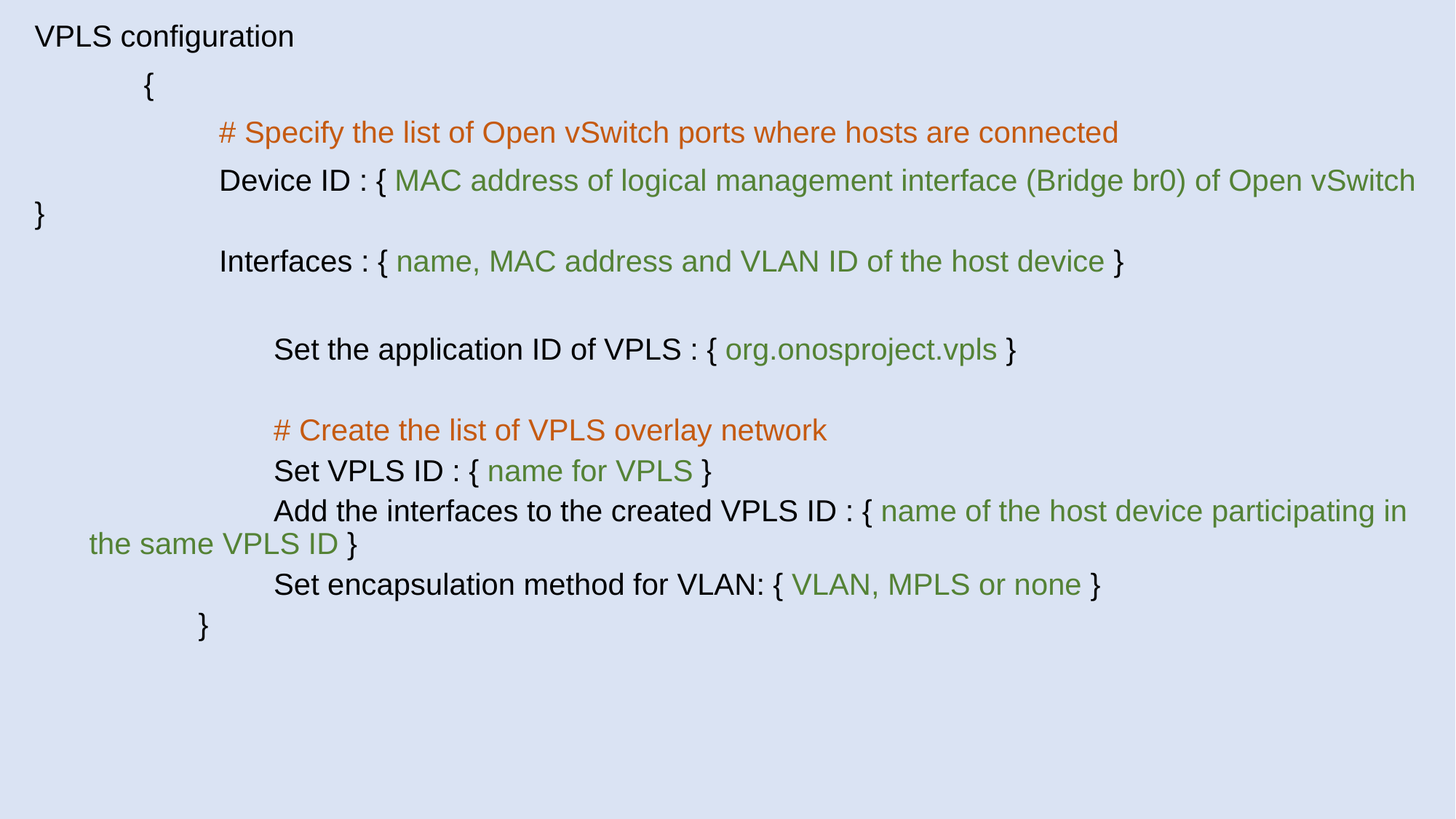

VPLS configuration
	{
	         # Specify the list of Open vSwitch ports where hosts are connected
	         Device ID : { MAC address of logical management interface (Bridge br0) of Open vSwitch }
	         Interfaces : { name, MAC address and VLAN ID of the host device }

	         Set the application ID of VPLS : { org.onosproject.vpls }

	         # Create the list of VPLS overlay network
	         Set VPLS ID : { name for VPLS }
	         Add the interfaces to the created VPLS ID : { name of the host device participating in the same VPLS ID }
	         Set encapsulation method for VLAN: { VLAN, MPLS or none }
	}